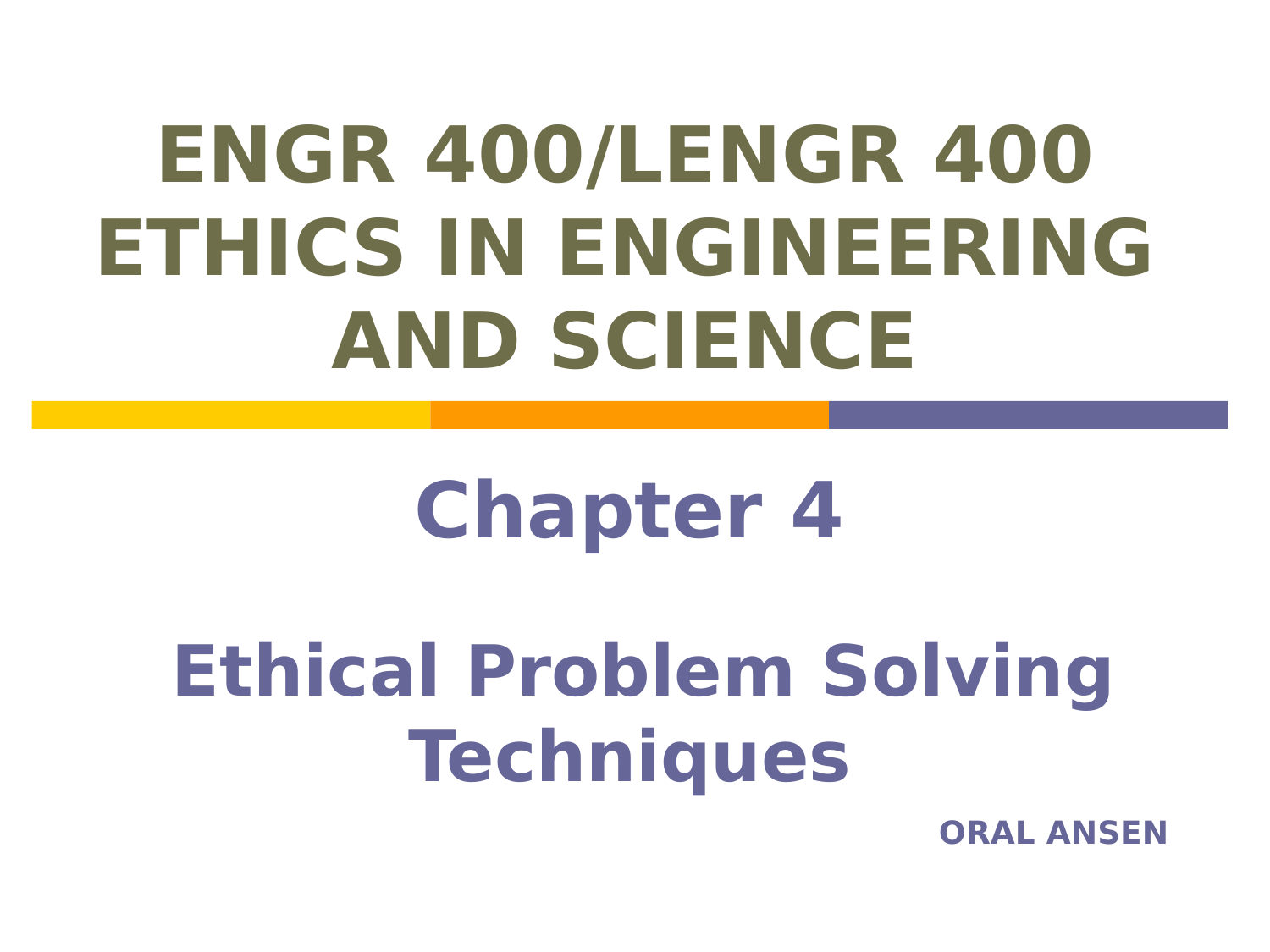

# ENGR 400/LENGR 400 ETHICS IN ENGINEERING AND SCIENCE
Chapter 4

 Ethical Problem Solving Techniques
ORAL ANSEN